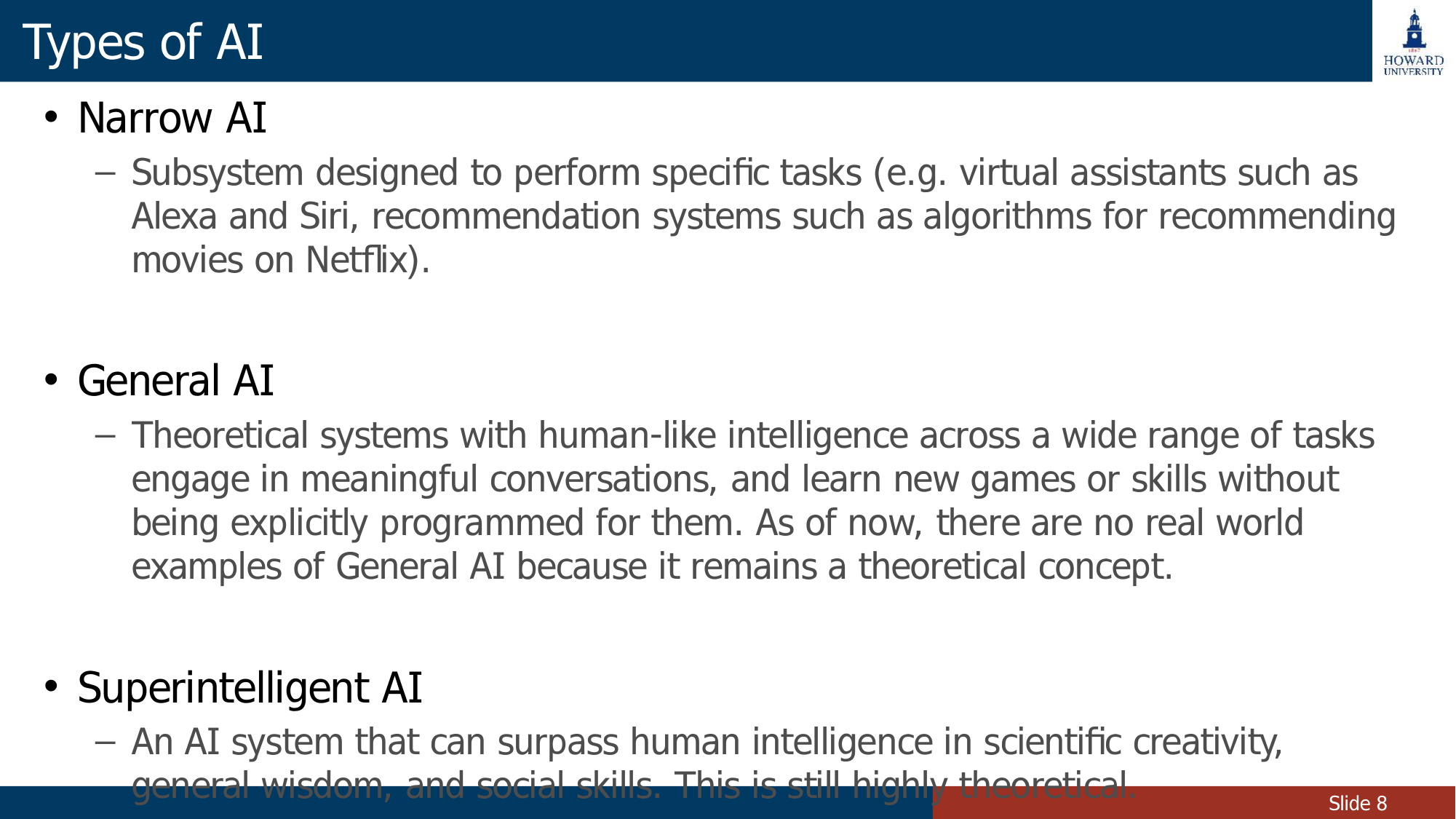

# Types of AI
Narrow AI
Subsystem designed to perform specific tasks (e.g. virtual assistants such as Alexa and Siri, recommendation systems such as algorithms for recommending movies on Netflix).

General AI
Theoretical systems with human-like intelligence across a wide range of tasks engage in meaningful conversations, and learn new games or skills without being explicitly programmed for them. As of now, there are no real world examples of General AI because it remains a theoretical concept.

Superintelligent AI
An AI system that can surpass human intelligence in scientific creativity, general wisdom, and social skills. This is still highly theoretical.